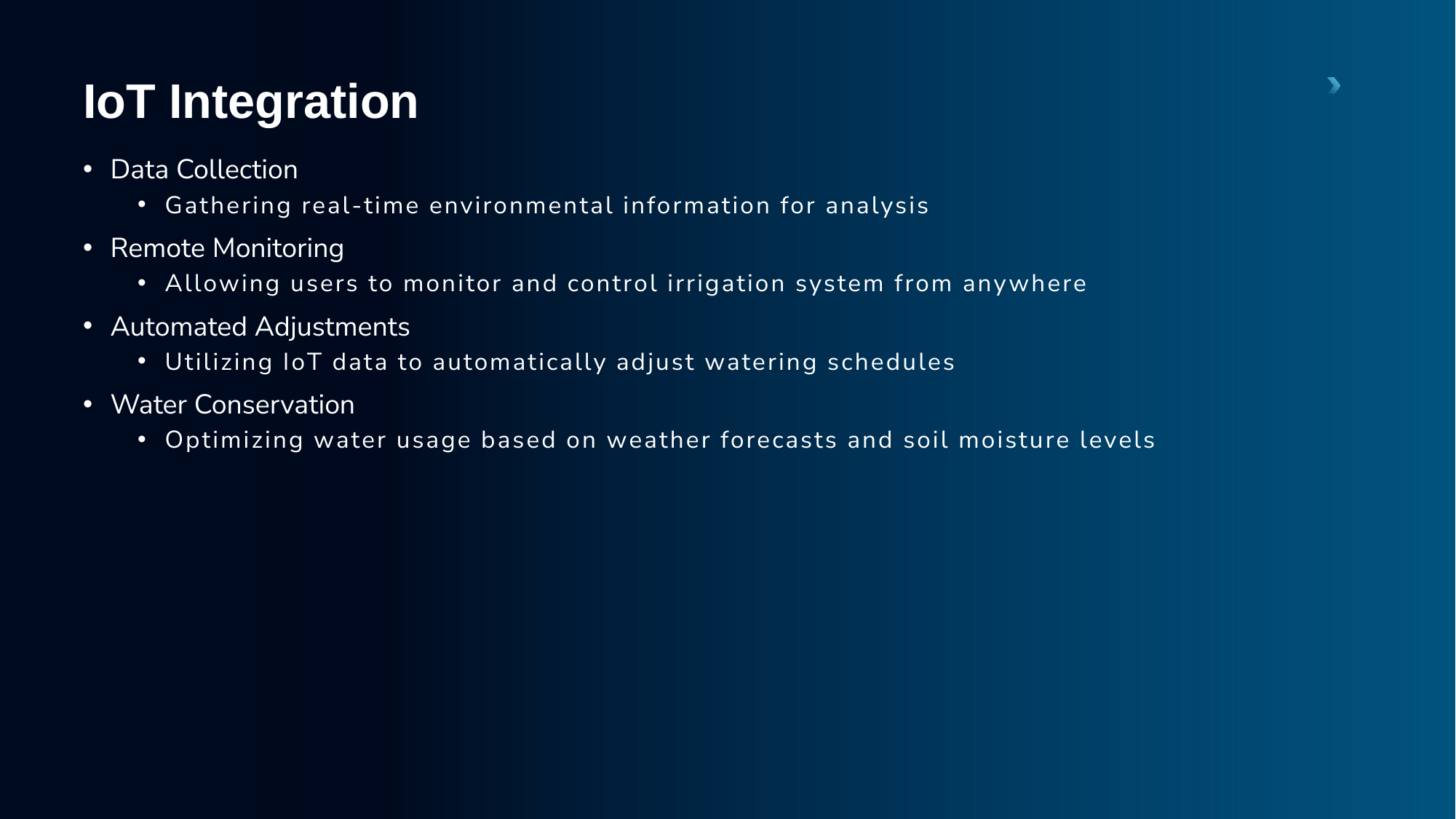

# IoT Integration
Data Collection
Gathering real-time environmental information for analysis
Remote Monitoring
Allowing users to monitor and control irrigation system from anywhere
Automated Adjustments
Utilizing IoT data to automatically adjust watering schedules
Water Conservation
Optimizing water usage based on weather forecasts and soil moisture levels